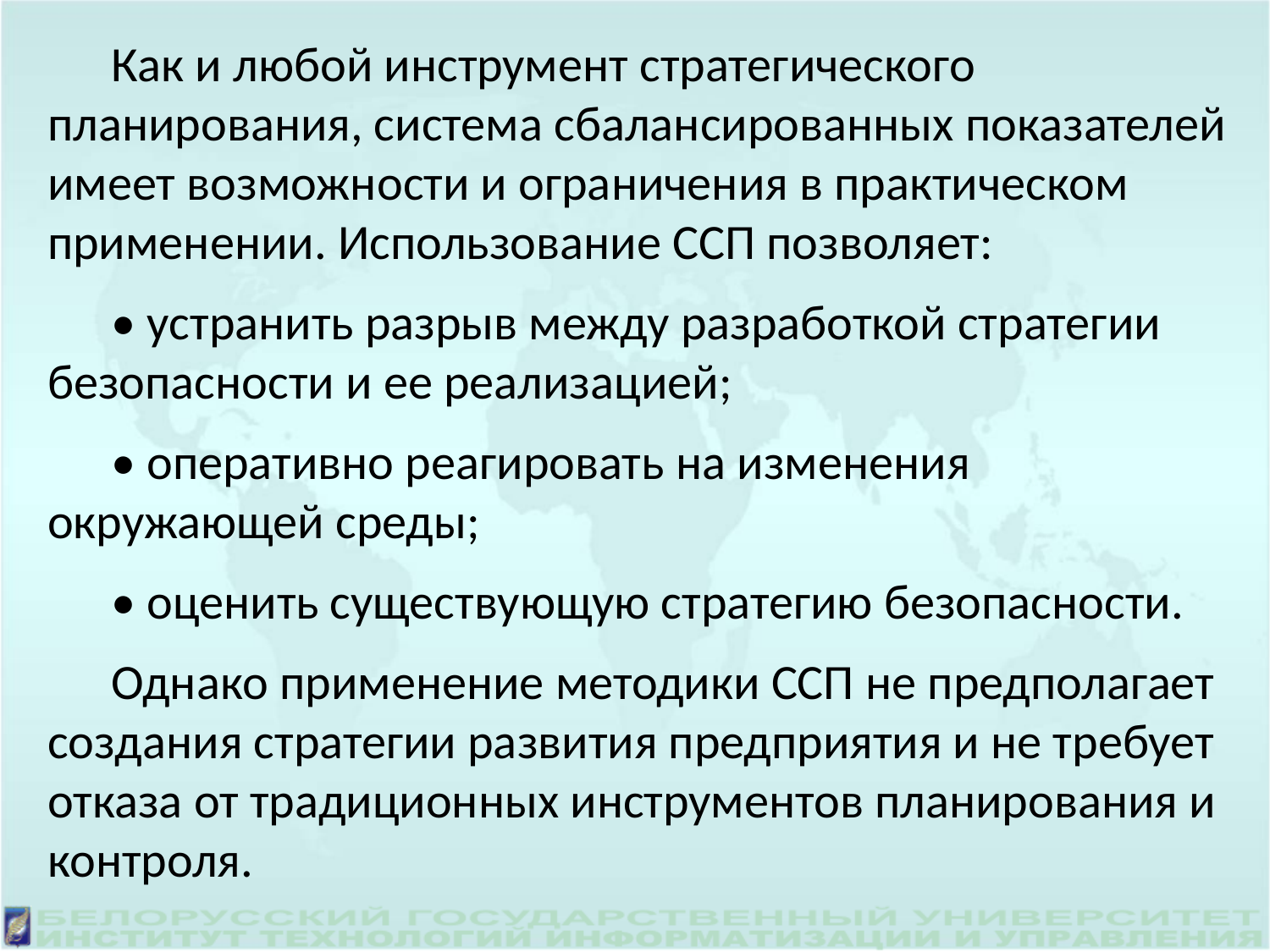

Как и любой инструмент стратегического планирования, система сбалансированных показателей имеет возможности и ограничения в практическом применении. Использование ССП позволяет:
• устранить разрыв между разработкой стратегии безопасности и ее реализацией;
• оперативно реагировать на изменения окружающей среды;
• оценить существующую стратегию безопасности.
Однако применение методики ССП не предполагает создания стратегии развития предприятия и не требует отказа от традиционных инструментов планирования и контроля.